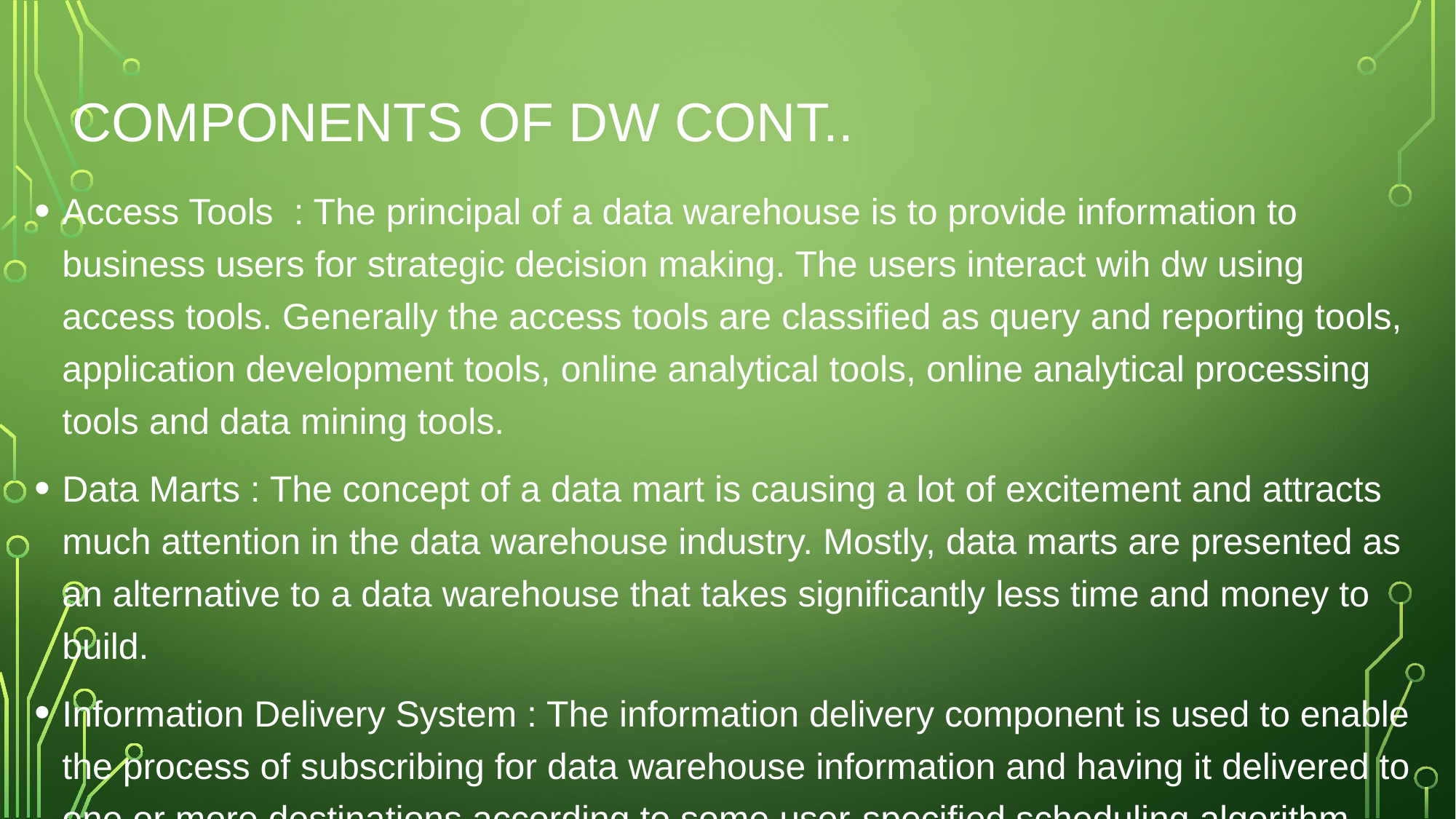

# Components of dw cont..
Access Tools  : The principal of a data warehouse is to provide information to business users for strategic decision making. The users interact wih dw using access tools. Generally the access tools are classified as query and reporting tools, application development tools, online analytical tools, online analytical processing tools and data mining tools.
Data Marts : The concept of a data mart is causing a lot of excitement and attracts much attention in the data warehouse industry. Mostly, data marts are presented as an alternative to a data warehouse that takes significantly less time and money to build.
Information Delivery System : The information delivery component is used to enable the process of subscribing for data warehouse information and having it delivered to one or more destinations according to some user-specified scheduling algorithm.